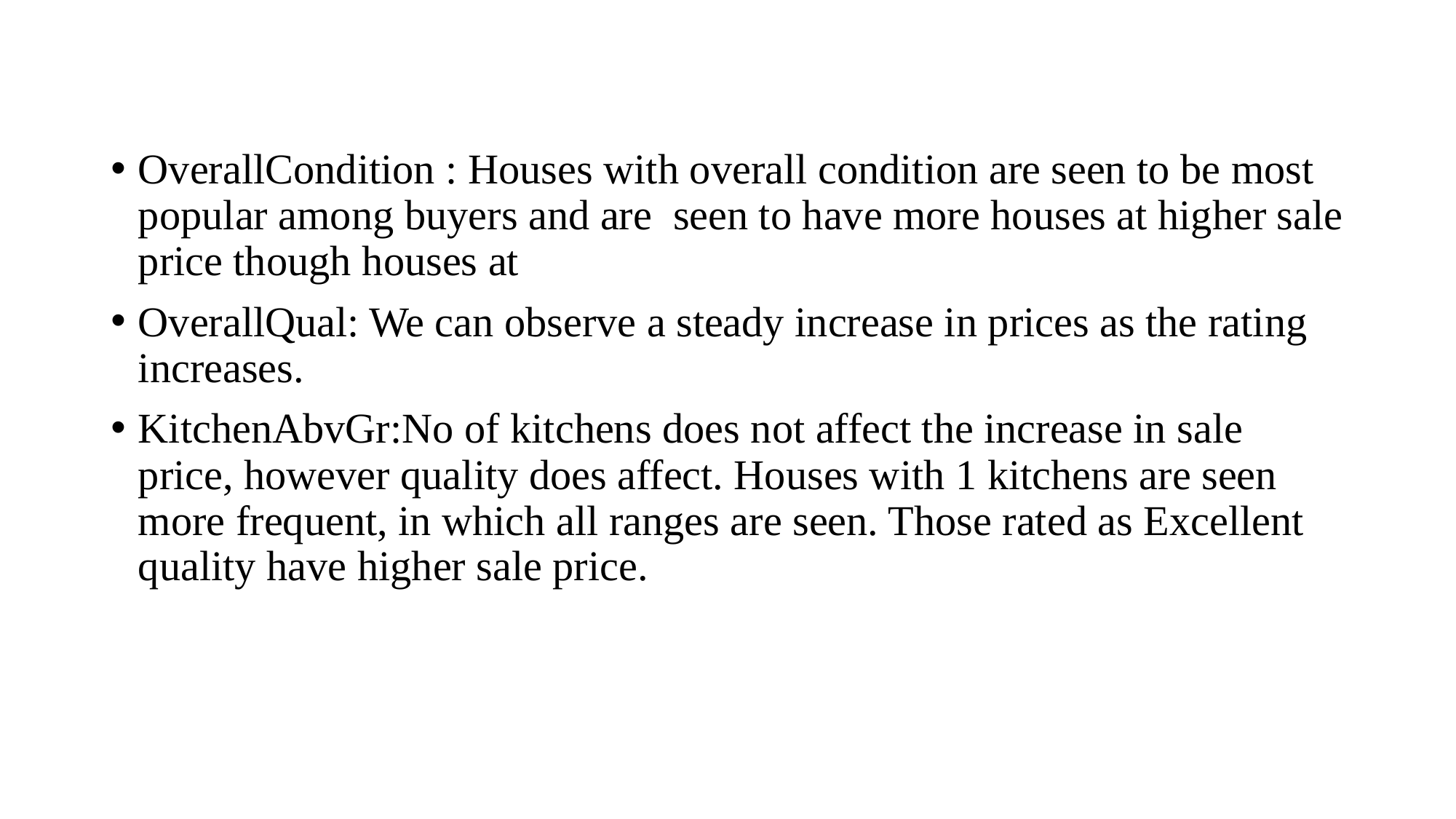

OverallCondition : Houses with overall condition are seen to be most popular among buyers and are  seen to have more houses at higher sale price though houses at
OverallQual: We can observe a steady increase in prices as the rating increases.
KitchenAbvGr:No of kitchens does not affect the increase in sale price, however quality does affect. Houses with 1 kitchens are seen more frequent, in which all ranges are seen. Those rated as Excellent quality have higher sale price.